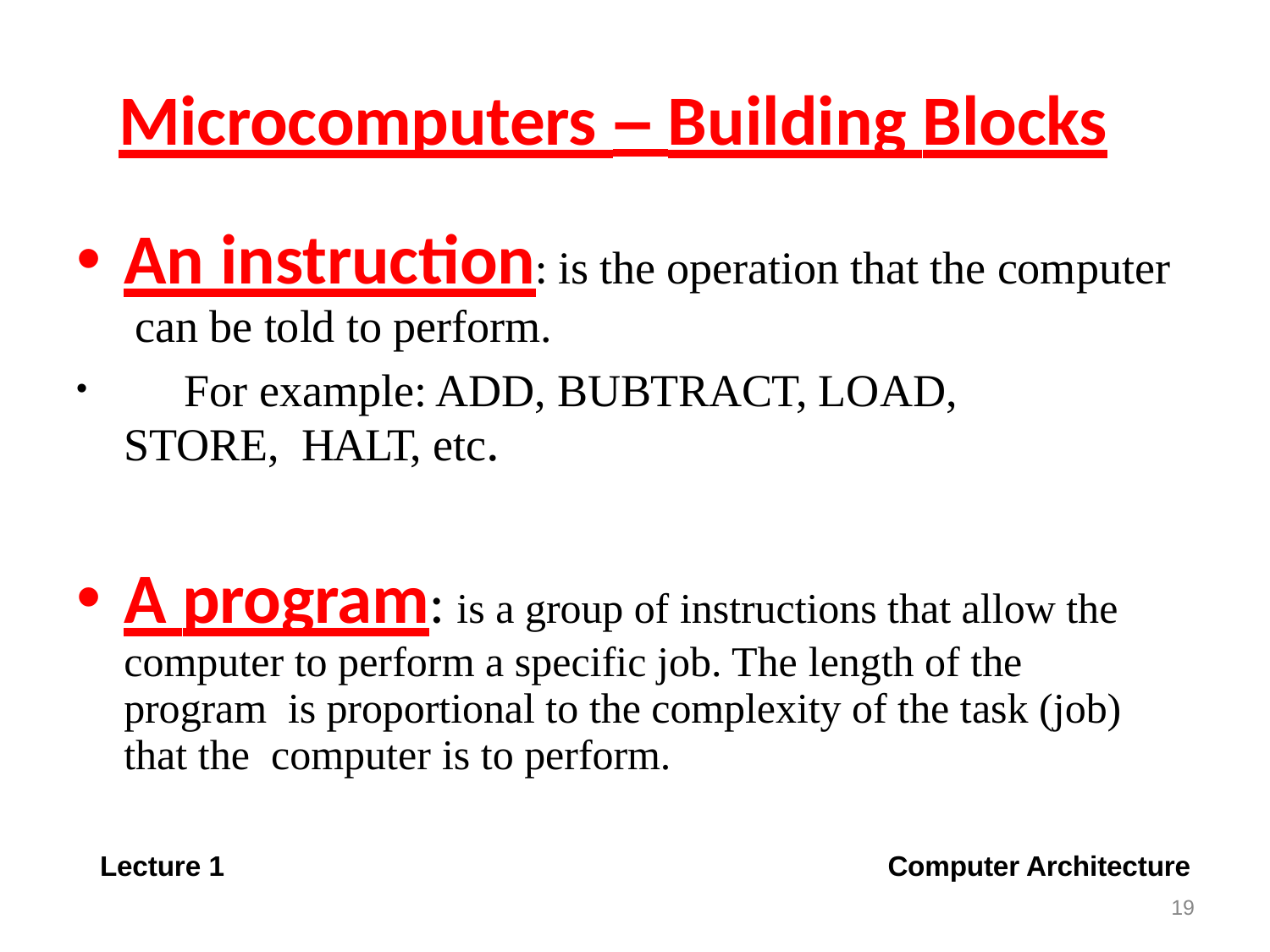

# Microcomputers – Building Blocks
An instruction: is the operation that the computer  can be told to perform.
	For example: ADD, BUBTRACT, LOAD, STORE,  HALT, etc.

A program: is a group of instructions that allow the  computer to perform a specific job. The length of the program  is proportional to the complexity of the task (job) that the  computer is to perform.
Lecture 1
Computer Architecture
19